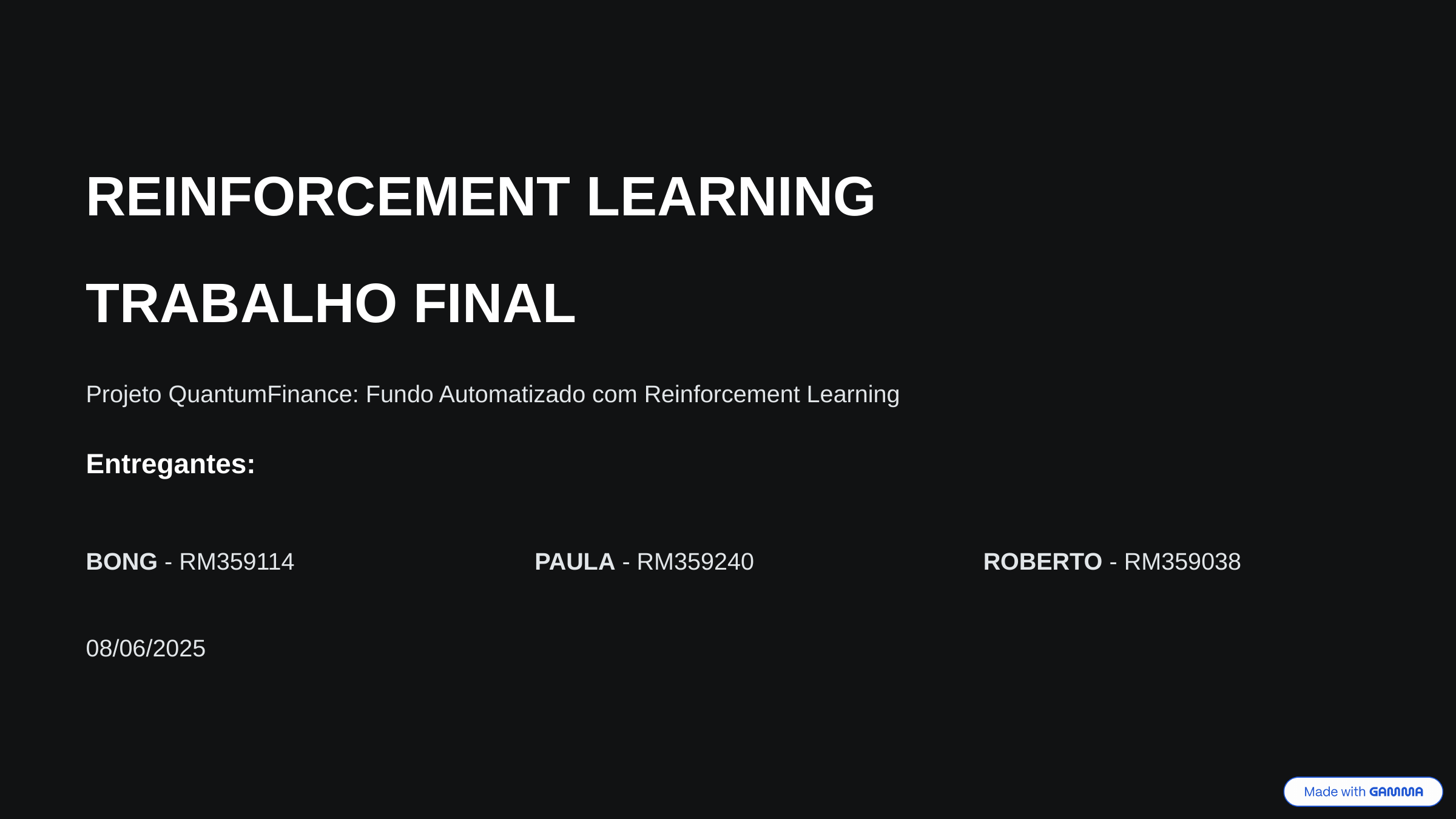

REINFORCEMENT LEARNING
TRABALHO FINAL
Projeto QuantumFinance: Fundo Automatizado com Reinforcement Learning
Entregantes:
BONG - RM359114
PAULA - RM359240
ROBERTO - RM359038
08/06/2025